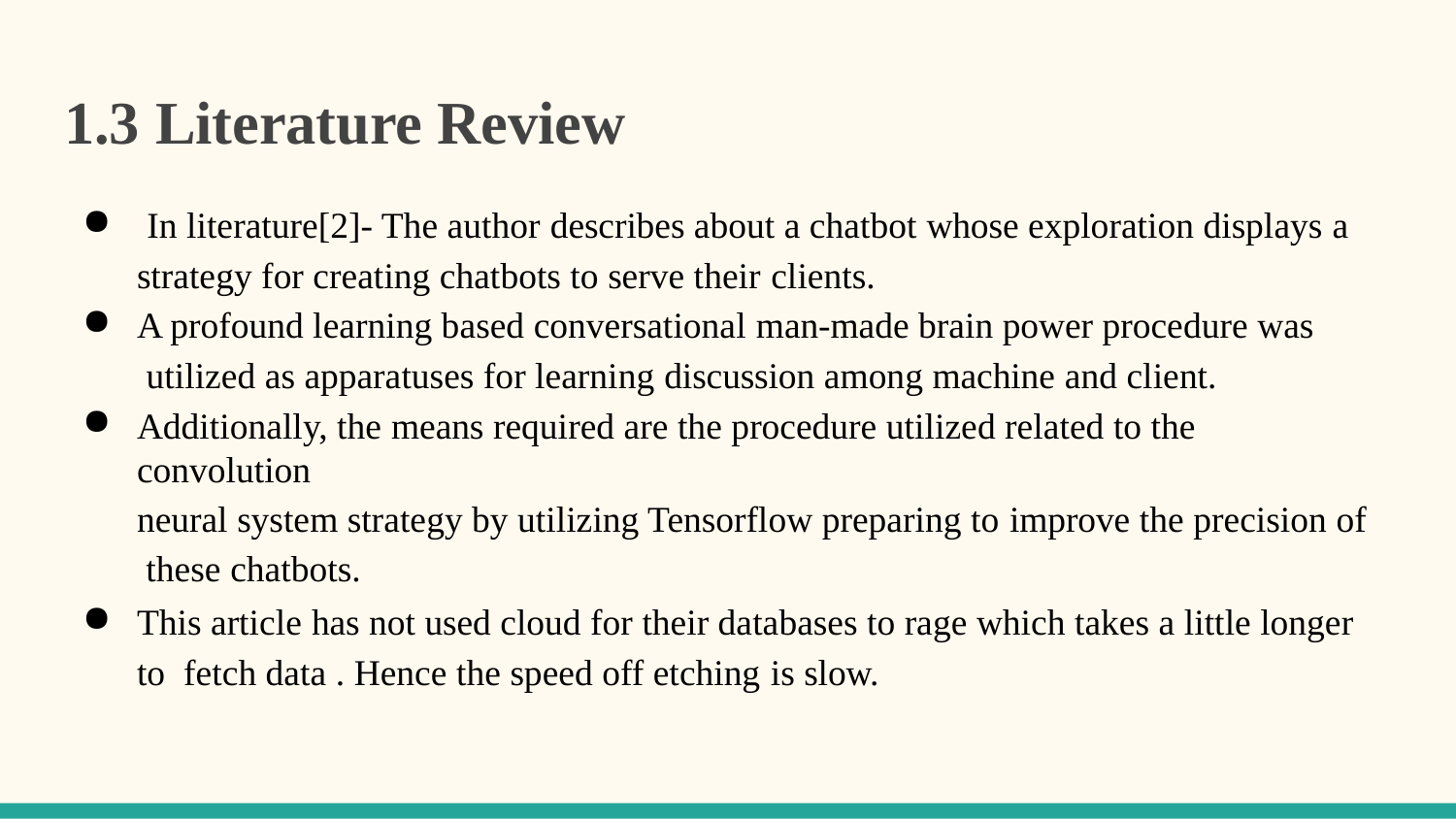

# 1.3 Literature Review
In literature[2]- The author describes about a chatbot whose exploration displays a
strategy for creating chatbots to serve their clients.
A profound learning based conversational man-made brain power procedure was  utilized as apparatuses for learning discussion among machine and client.
Additionally, the means required are the procedure utilized related to the convolution
neural system strategy by utilizing Tensorflow preparing to improve the precision of  these chatbots.
This article has not used cloud for their databases to rage which takes a little longer to  fetch data . Hence the speed off etching is slow.